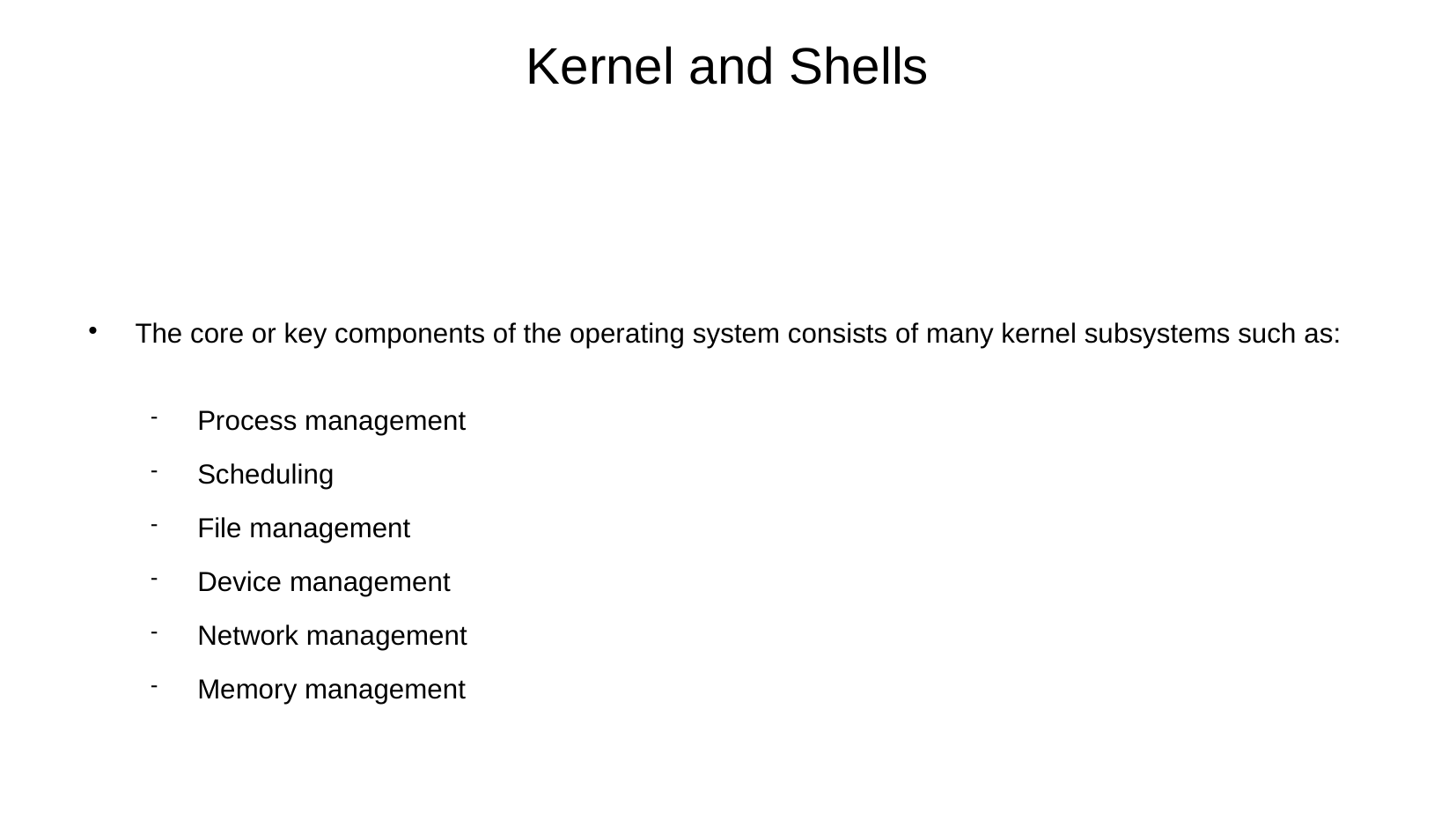

Kernel and Shells

The core or key components of the operating system consists of many kernel subsystems such as:

Process management
Scheduling
File management
Device management
Network management
Memory management